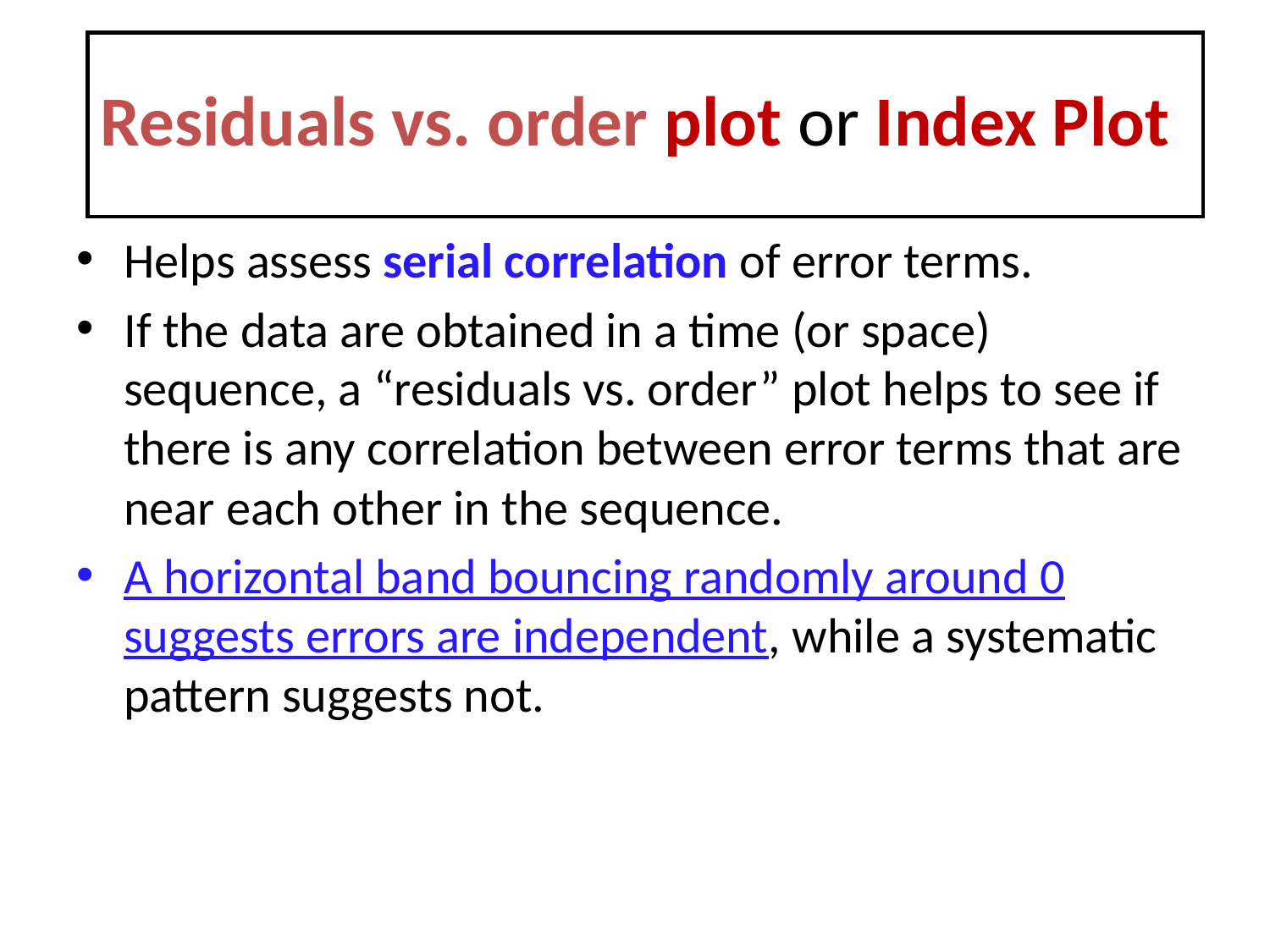

# Residuals vs. order plot or Index Plot
Helps assess serial correlation of error terms.
If the data are obtained in a time (or space) sequence, a “residuals vs. order” plot helps to see if there is any correlation between error terms that are near each other in the sequence.
A horizontal band bouncing randomly around 0 suggests errors are independent, while a systematic pattern suggests not.